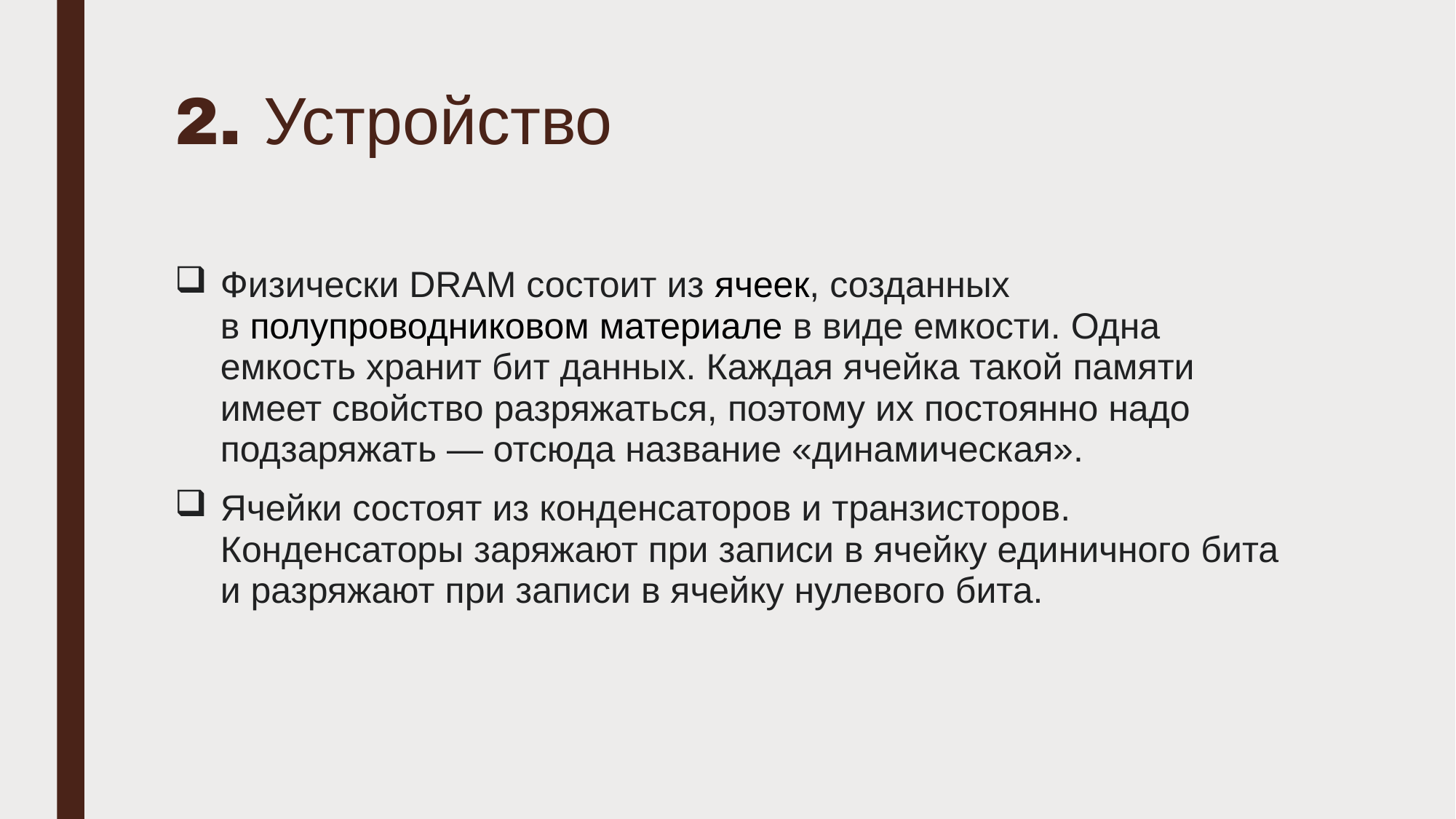

# 2. Устройство
Физически DRAM состоит из ячеек, созданных в полупроводниковом материале в виде емкости. Одна емкость хранит бит данных. Каждая ячейка такой памяти имеет свойство разряжаться, поэтому их постоянно надо подзаряжать — отсюда название «динамическая».
Ячейки состоят из конденсаторов и транзисторов. Конденсаторы заряжают при записи в ячейку единичного бита и разряжают при записи в ячейку нулевого бита.